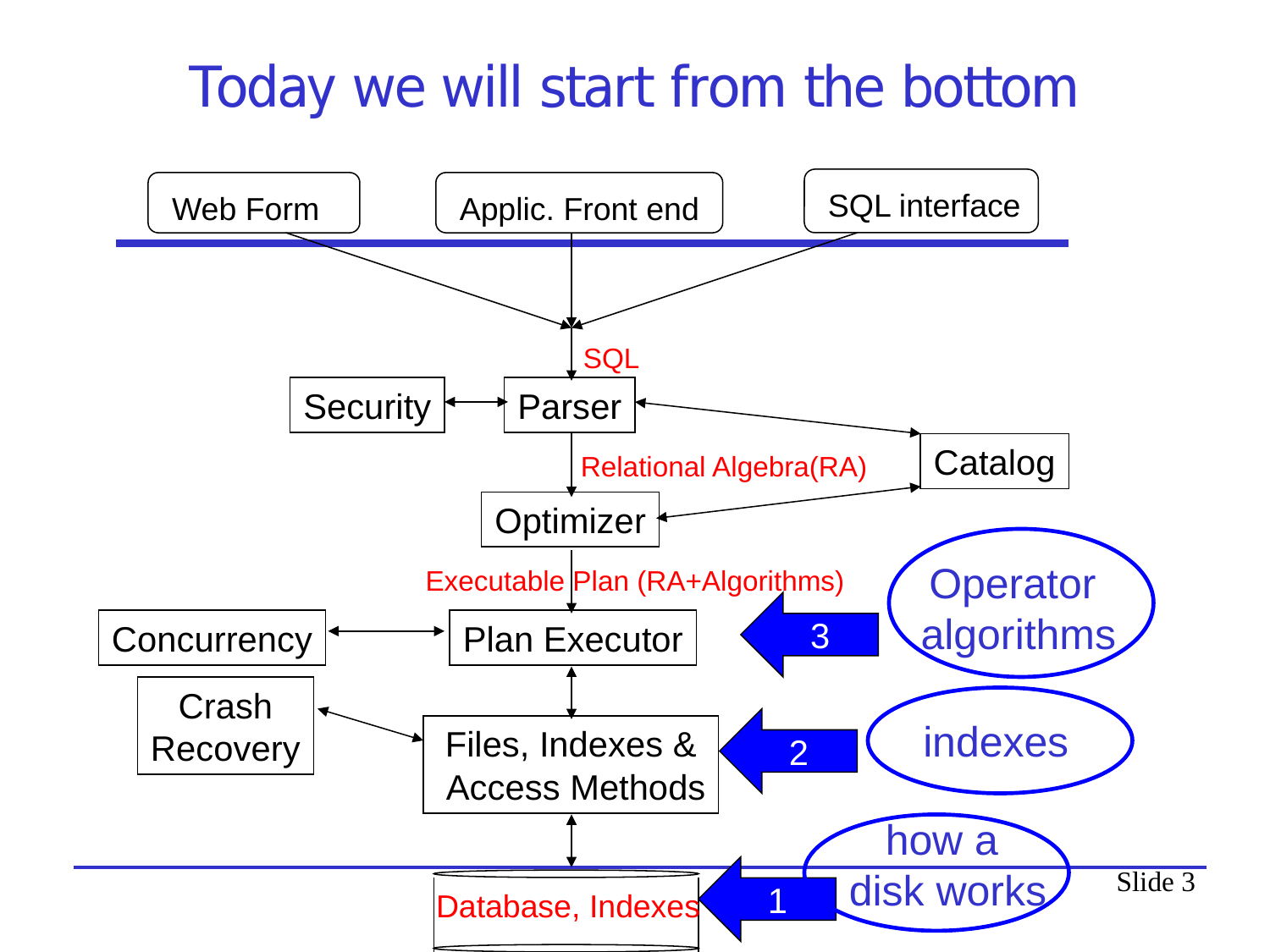

# Today we will start from the bottom

SQL interface

Web Form

Applic. Front end
SQL
Security
Parser
Catalog
Relational Algebra(RA)
Optimizer

Operator
algorithms
Executable Plan (RA+Algorithms)
3
Concurrency
Plan Executor
Crash
Recovery

2
indexes
Files, Indexes &
 Access Methods
how a
disk works

1

Database, Indexes